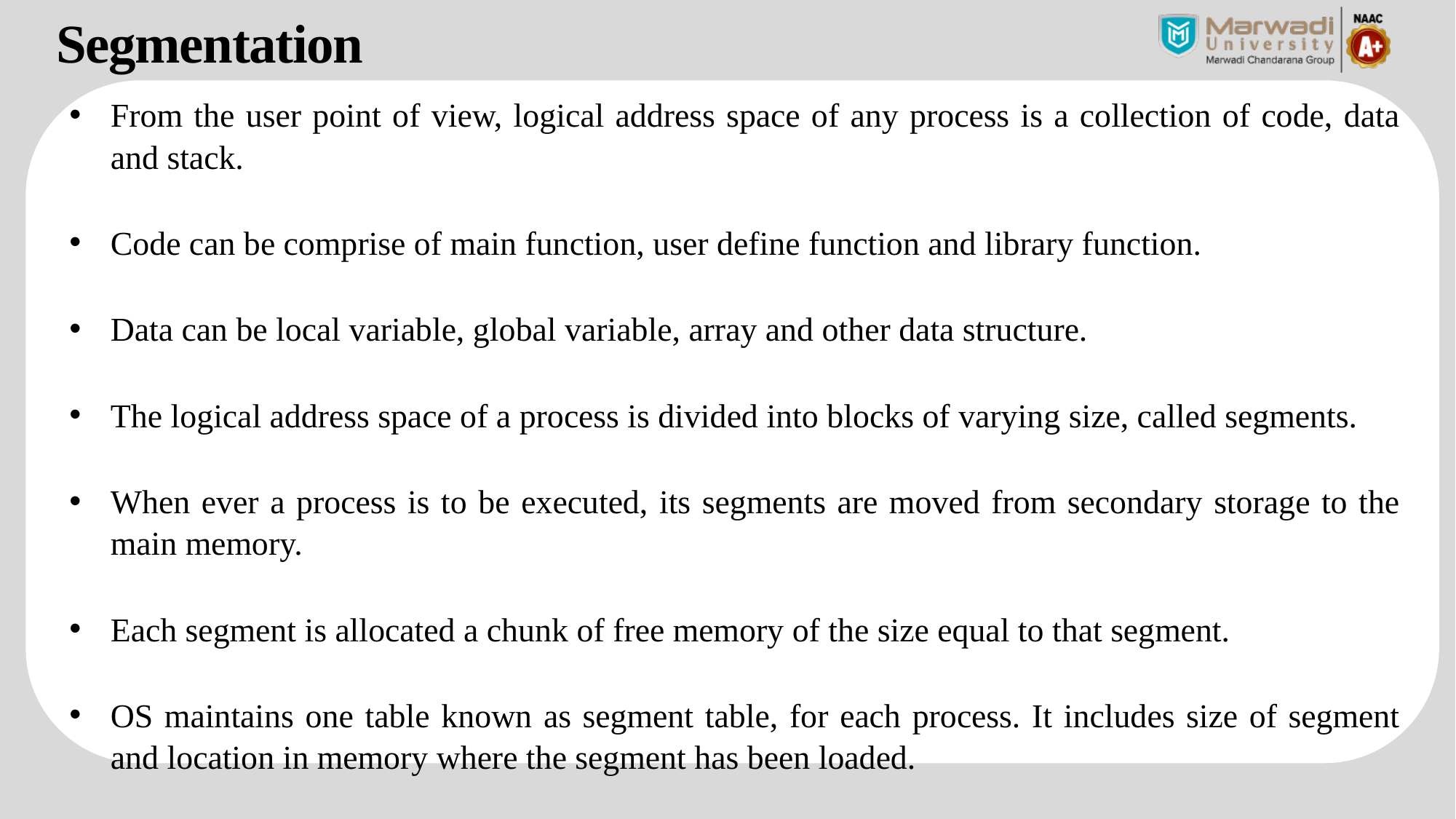

Segmentation
From the user point of view, logical address space of any process is a collection of code, data and stack.

Code can be comprise of main function, user define function and library function.

Data can be local variable, global variable, array and other data structure.

The logical address space of a process is divided into blocks of varying size, called segments.

When ever a process is to be executed, its segments are moved from secondary storage to the main memory.

Each segment is allocated a chunk of free memory of the size equal to that segment.

OS maintains one table known as segment table, for each process. It includes size of segment and location in memory where the segment has been loaded.